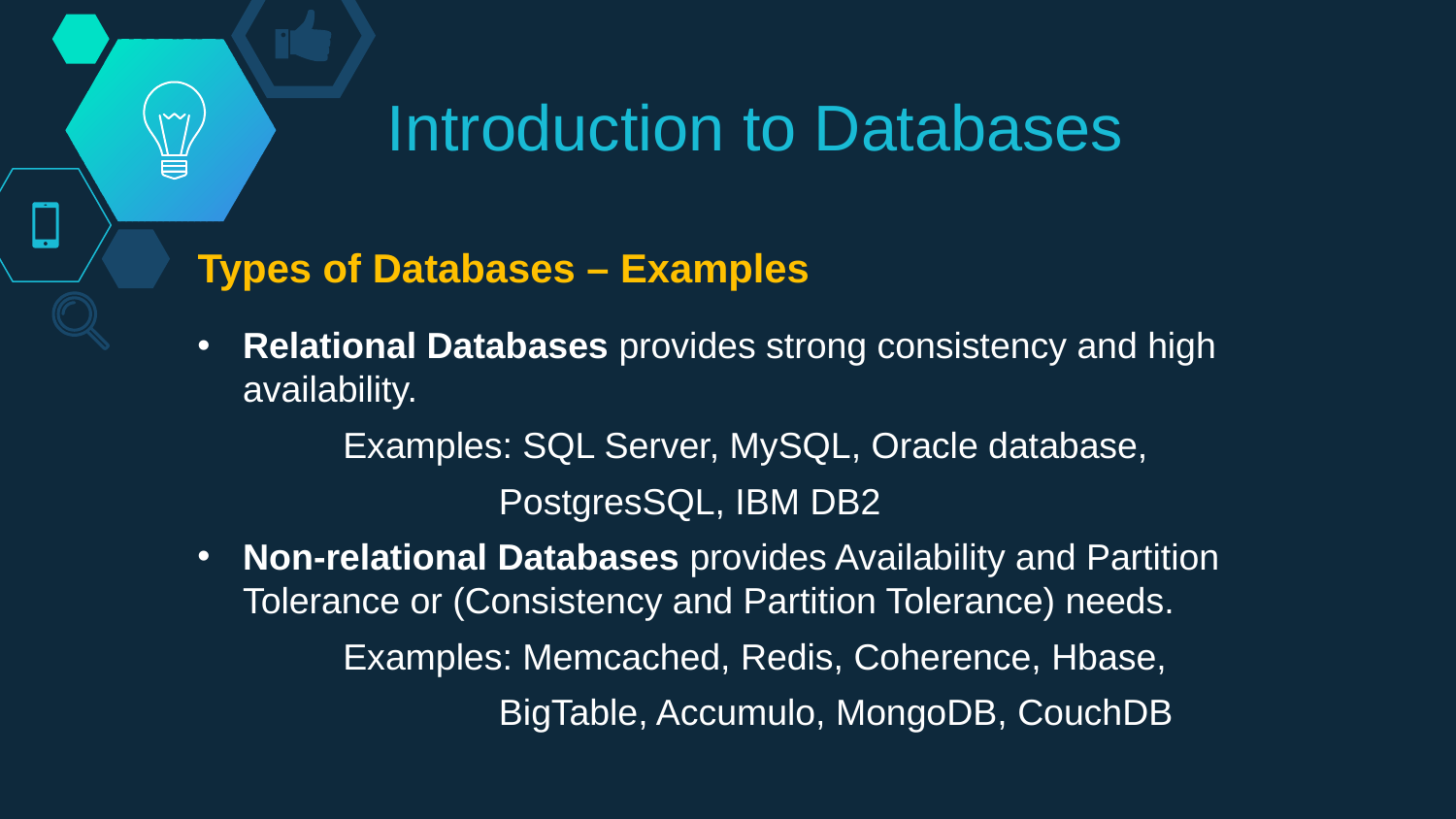

# Introduction to Databases
Types of Databases – Examples
Relational Databases provides strong consistency and high availability.
	Examples: SQL Server, MySQL, Oracle database,
		 PostgresSQL, IBM DB2
Non-relational Databases provides Availability and Partition Tolerance or (Consistency and Partition Tolerance) needs.
	Examples: Memcached, Redis, Coherence, Hbase,
		 BigTable, Accumulo, MongoDB, CouchDB